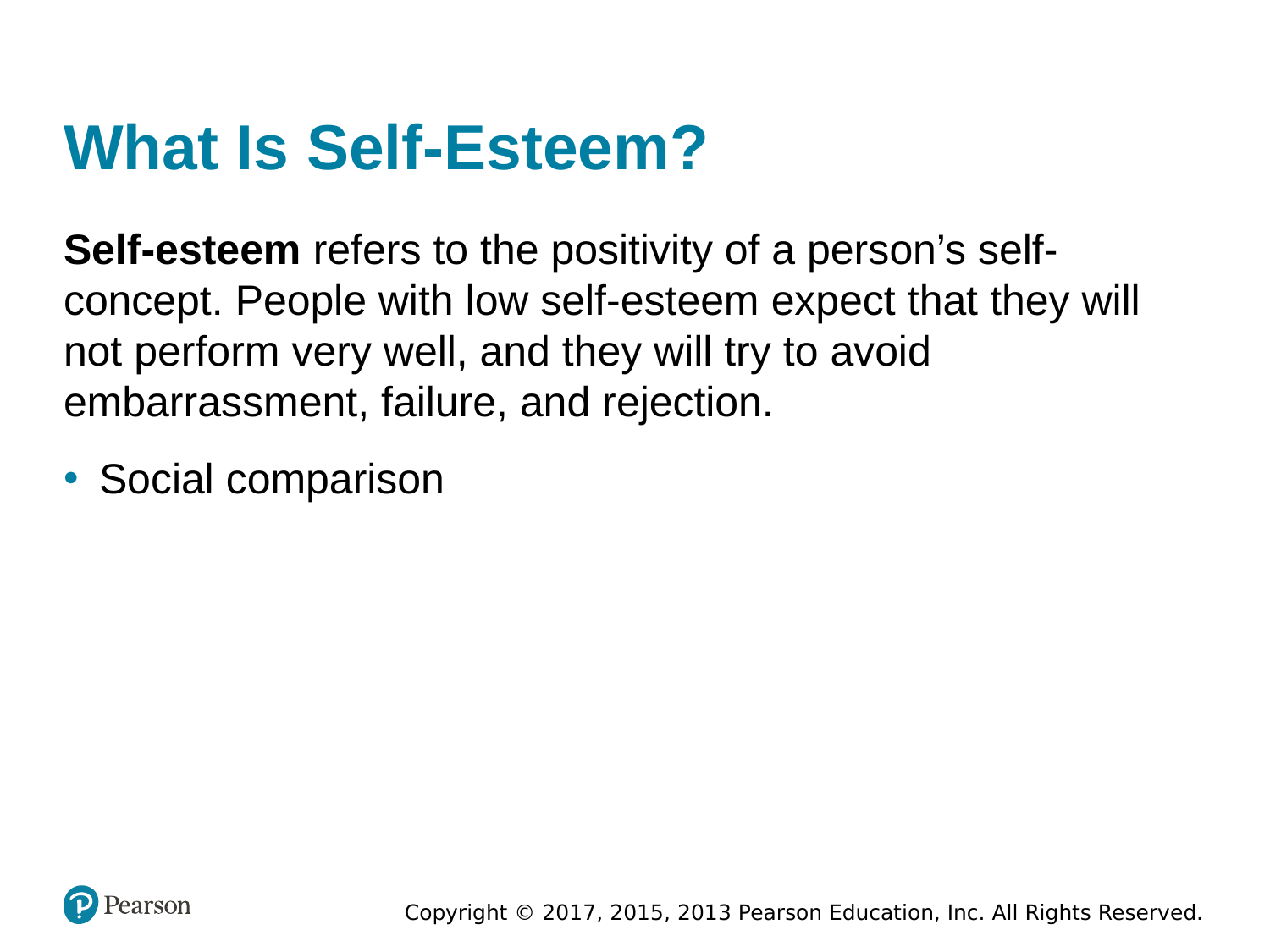

# What Is Self-Esteem?
Self-esteem refers to the positivity of a person’s self-concept. People with low self-esteem expect that they will not perform very well, and they will try to avoid embarrassment, failure, and rejection.
Social comparison